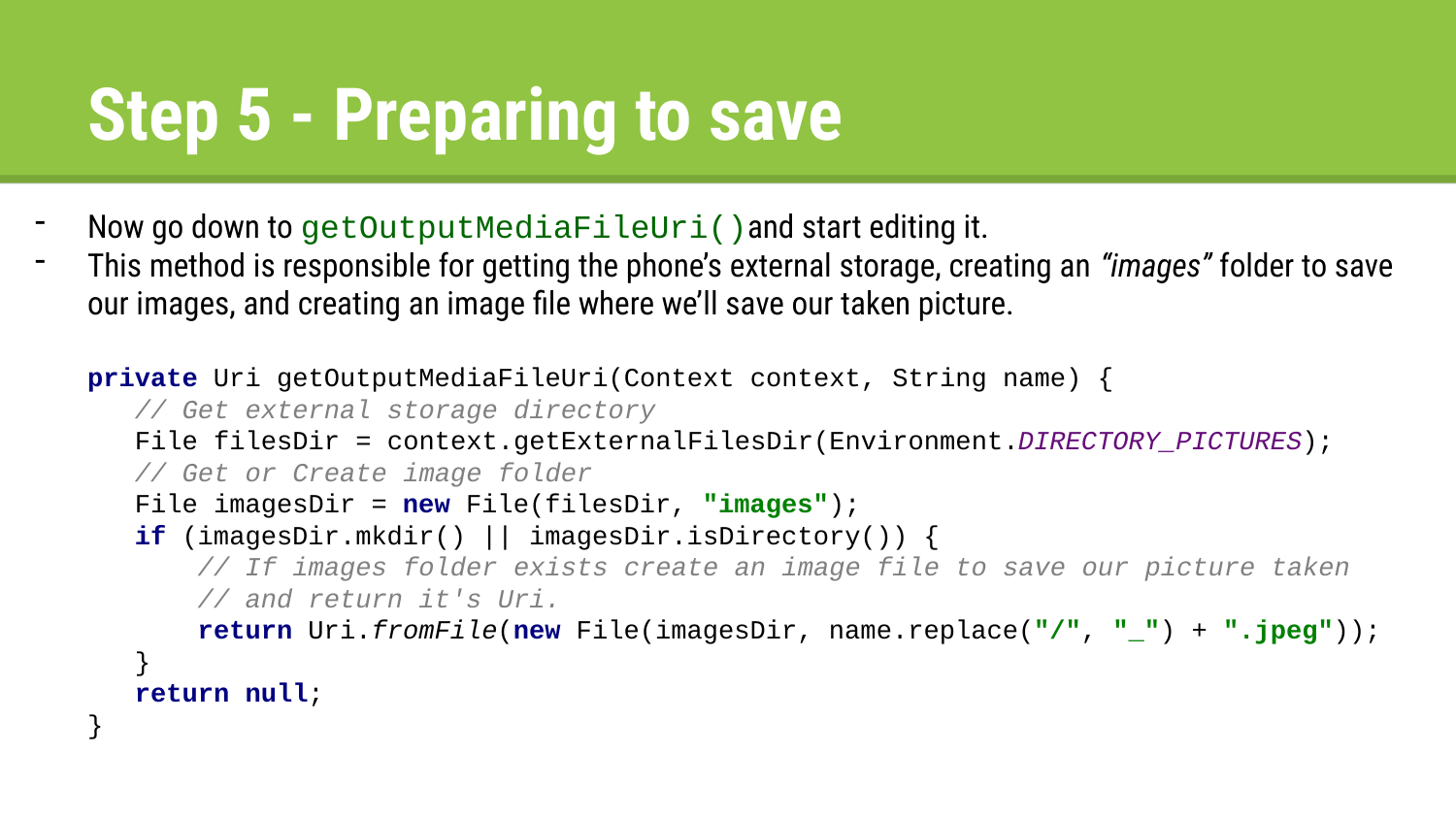

# Step 5 - Preparing to save
Now go down to getOutputMediaFileUri()and start editing it.
This method is responsible for getting the phone’s external storage, creating an “images” folder to save our images, and creating an image file where we’ll save our taken picture.

private Uri getOutputMediaFileUri(Context context, String name) {
   // Get external storage directory
   File filesDir = context.getExternalFilesDir(Environment.DIRECTORY_PICTURES);
   // Get or Create image folder
   File imagesDir = new File(filesDir, "images");
   if (imagesDir.mkdir() || imagesDir.isDirectory()) {
       // If images folder exists create an image file to save our picture taken
       // and return it's Uri.
       return Uri.fromFile(new File(imagesDir, name.replace("/", "_") + ".jpeg"));
   }
   return null;
}